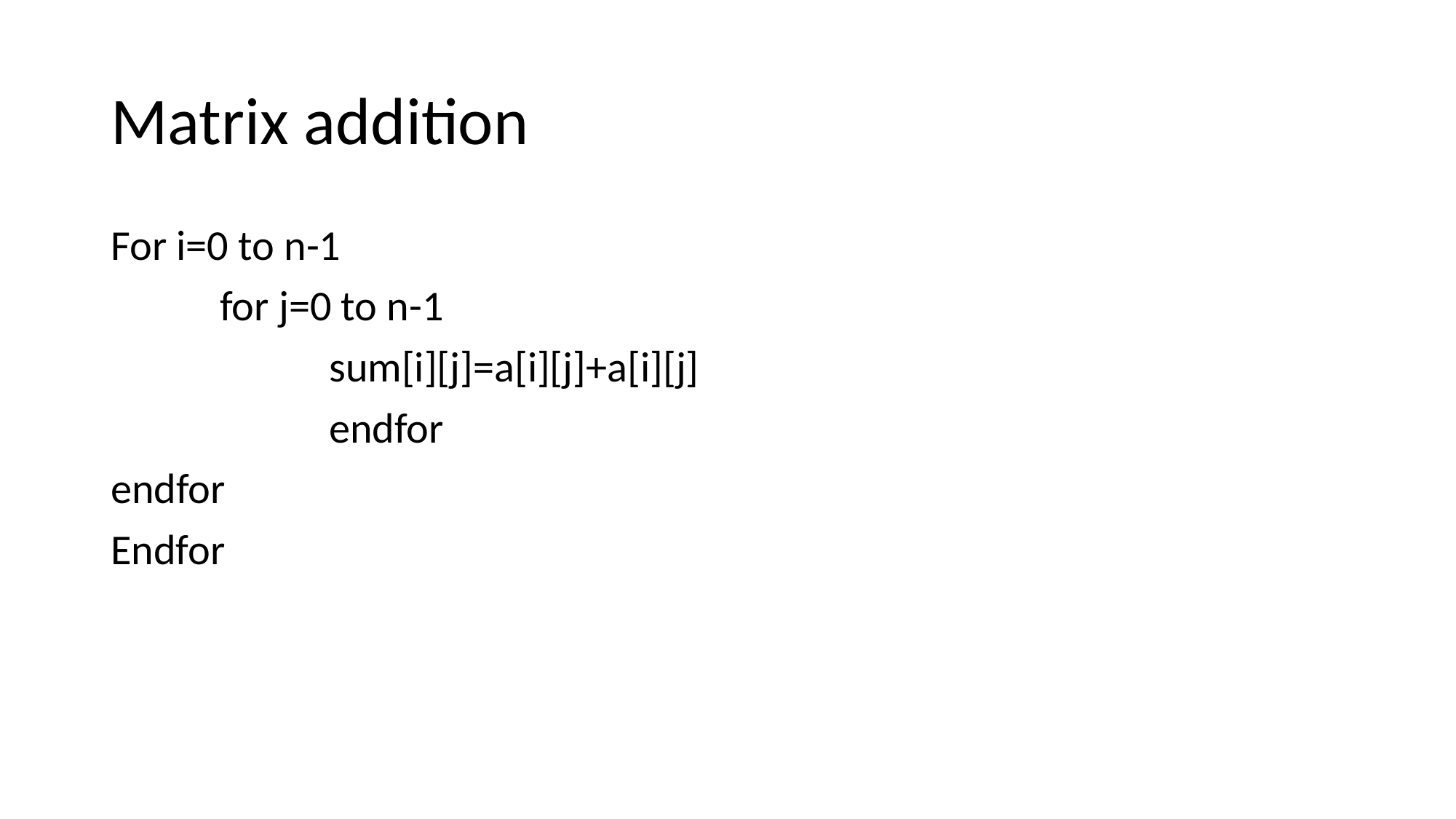

# Matrix addition
For i=0 to n-1
	for j=0 to n-1
		sum[i][j]=a[i][j]+a[i][j]
		endfor
endfor
Endfor